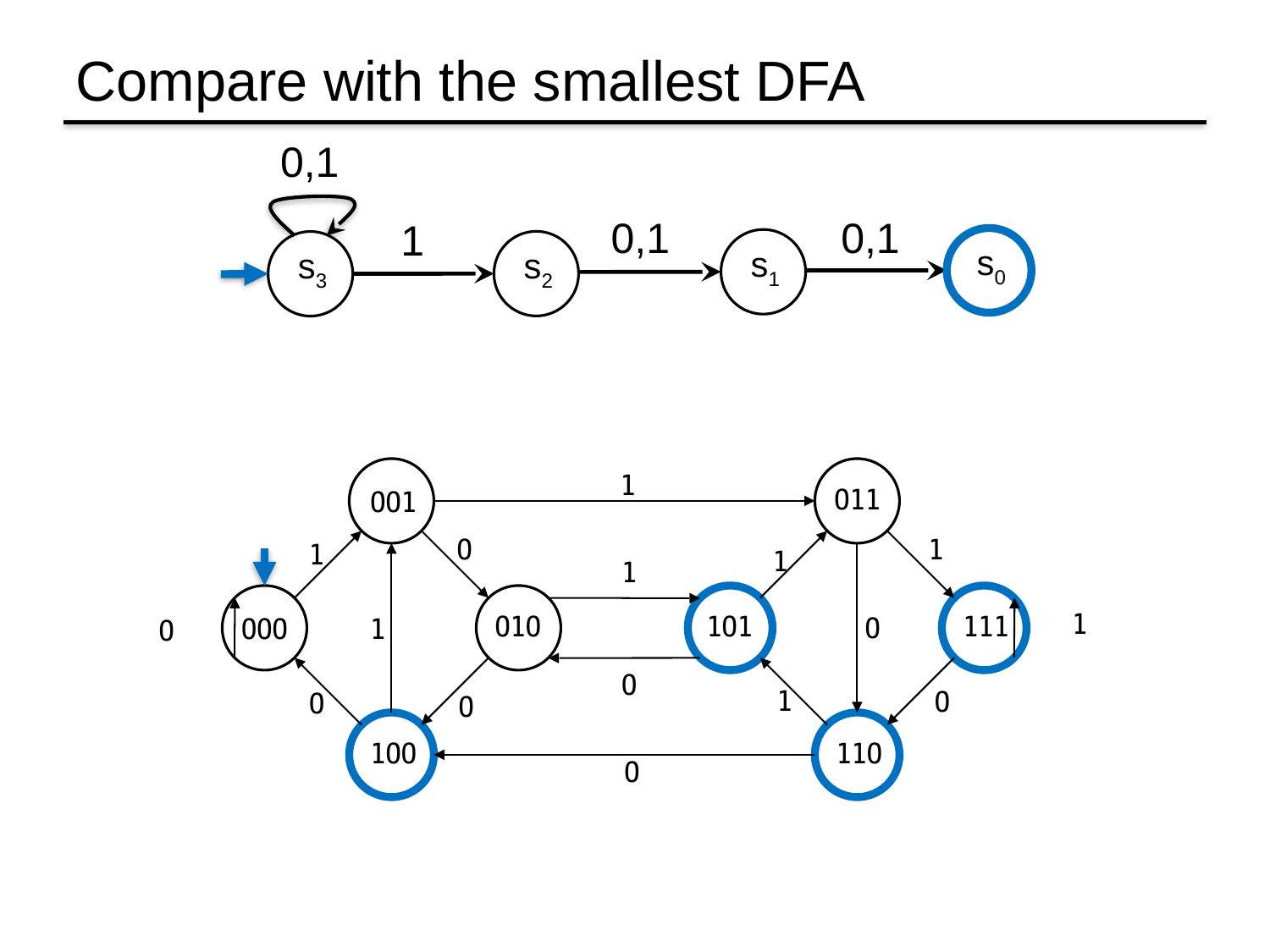

# Compare with the smallest DFA
0,1

0,1
0,1
1

s0

s1

s2

s3

001

011

000

010

101

111

100

110
1
0
1
1
1
1
0
0
0
0
1
0
0
1
0
1